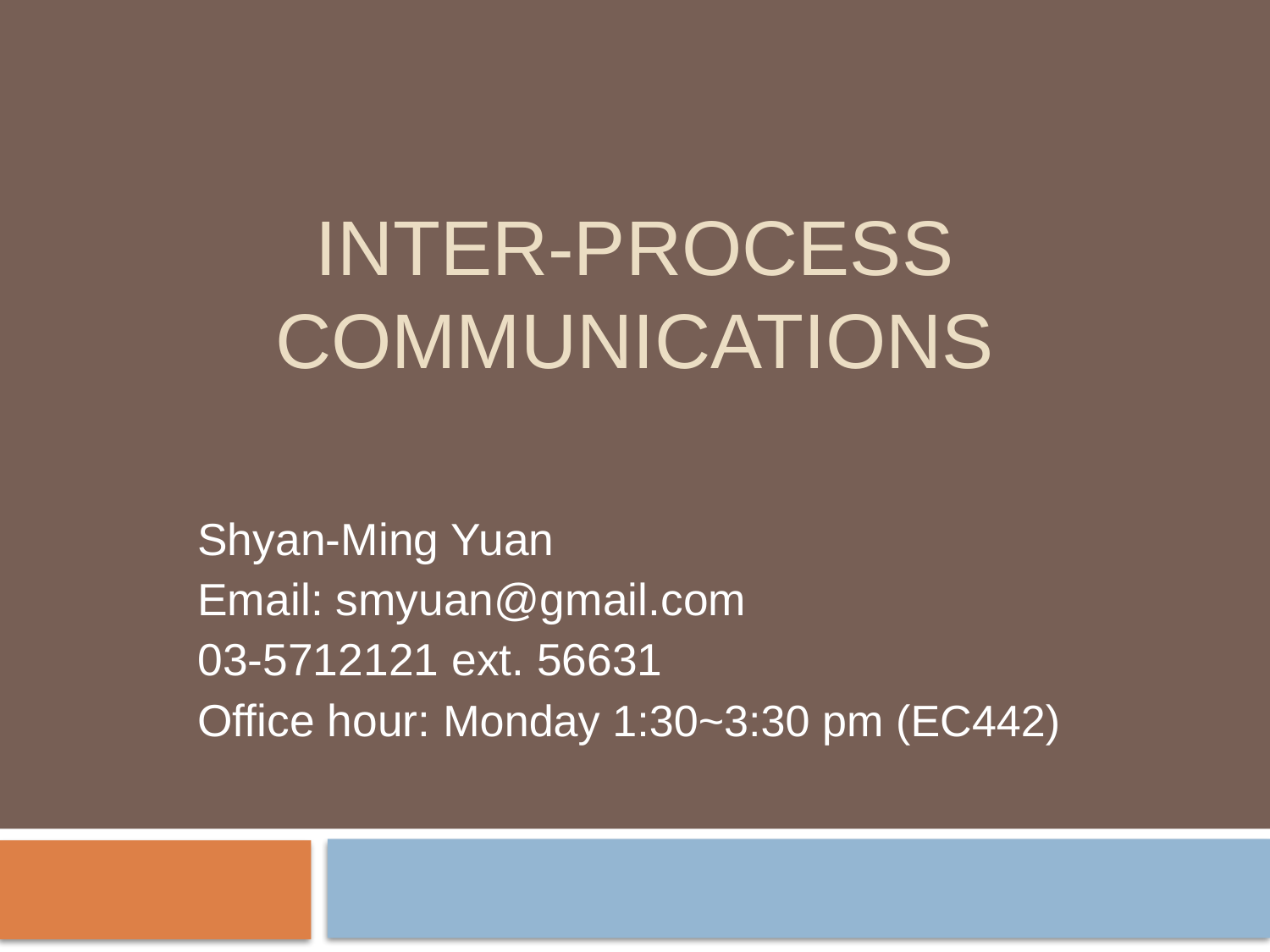

# Inter-process Communications
Shyan-Ming Yuan
Email: smyuan@gmail.com
03-5712121 ext. 56631
Office hour: Monday 1:30~3:30 pm (EC442)